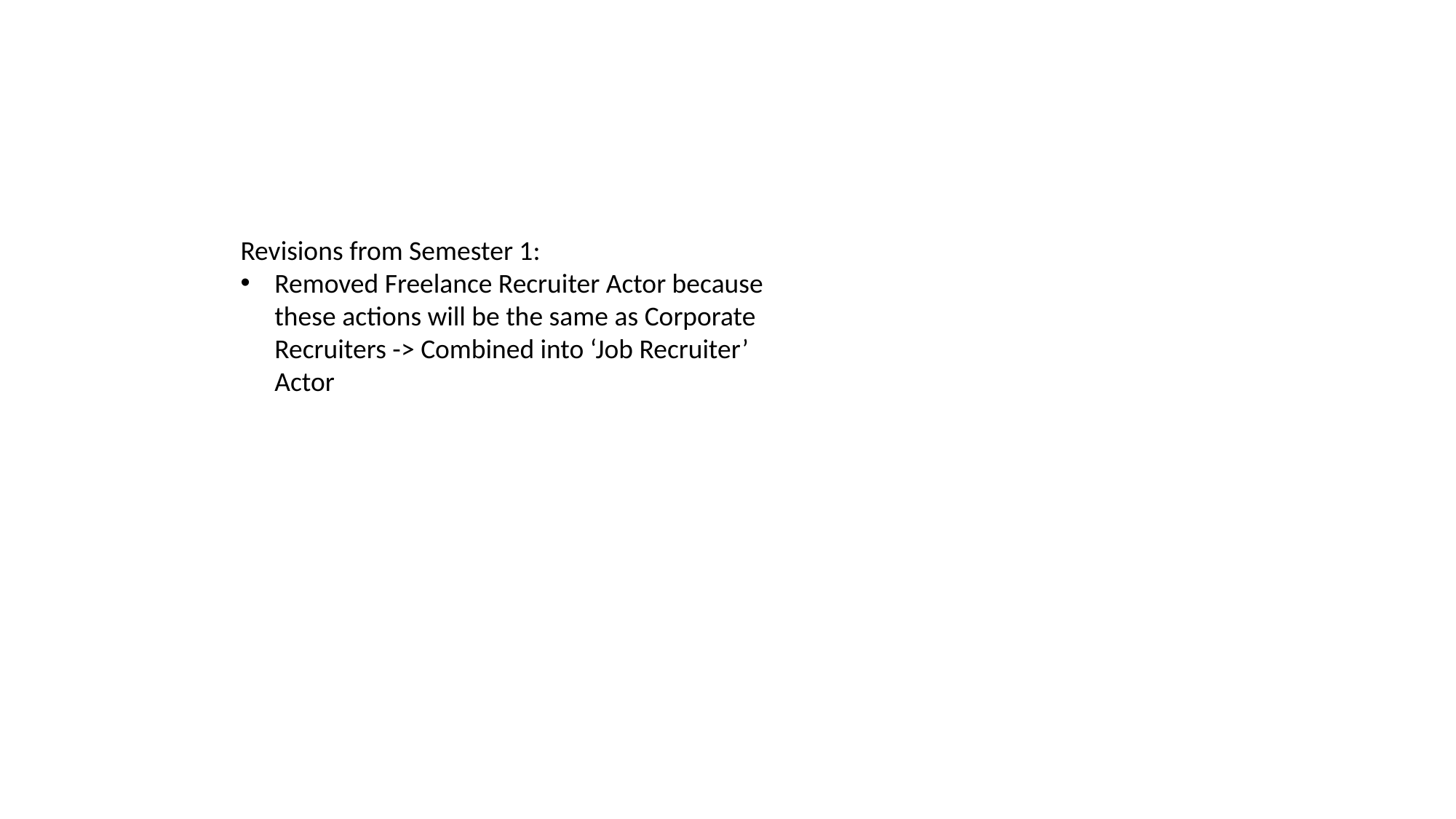

Revisions from Semester 1:
Removed Freelance Recruiter Actor because these actions will be the same as Corporate Recruiters -> Combined into ‘Job Recruiter’ Actor